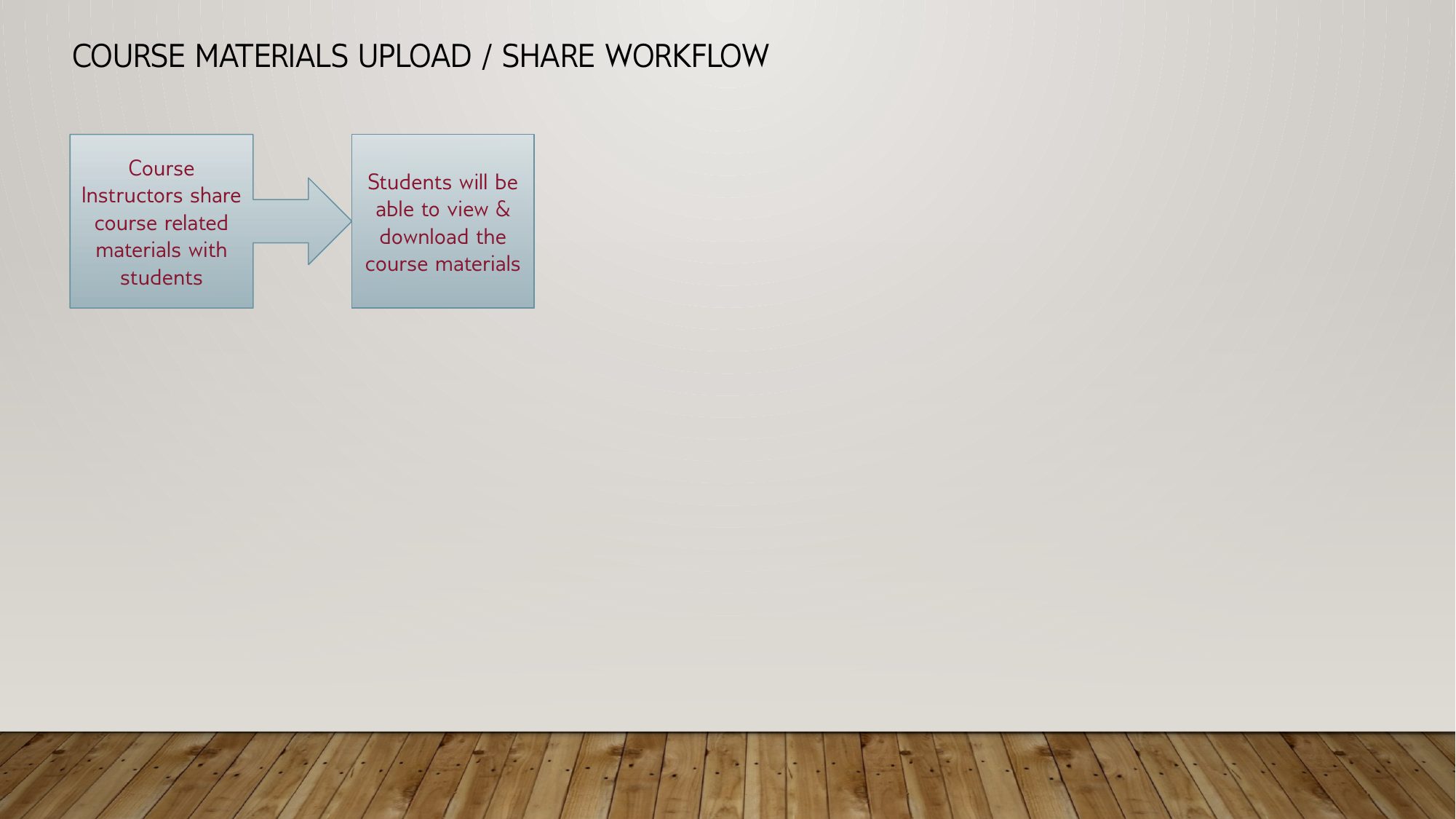

Course Materials upload / share workflow
Students will be able to view & download the course materials
Course Instructors share course related materials with students